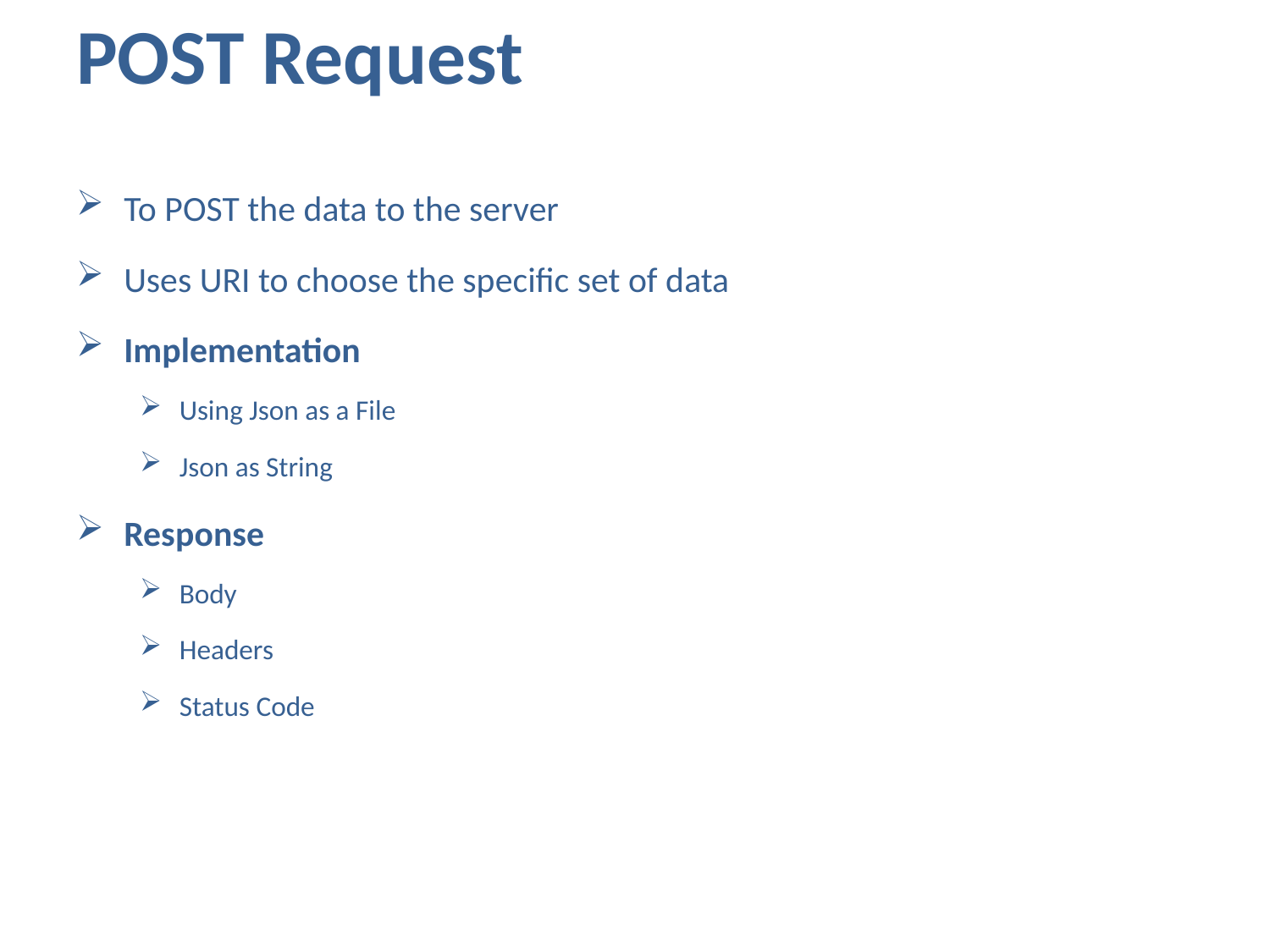

# POST Request
To POST the data to the server
Uses URI to choose the specific set of data
Implementation
Using Json as a File
Json as String
Response
Body
Headers
Status Code